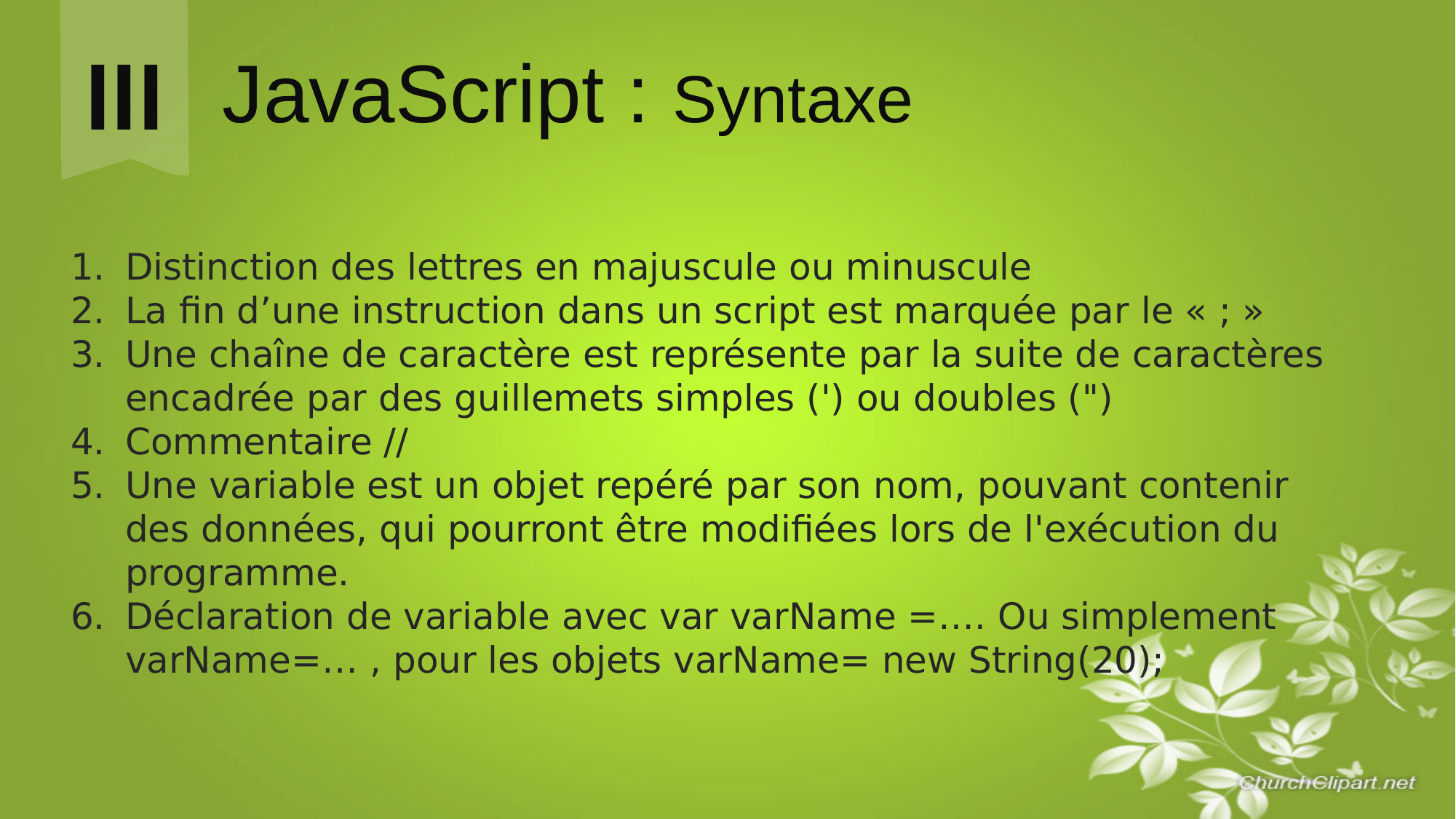

III
 JavaScript : Syntaxe
Distinction des lettres en majuscule ou minuscule
La fin d’une instruction dans un script est marquée par le « ; »
Une chaîne de caractère est représente par la suite de caractères encadrée par des guillemets simples (') ou doubles (")
Commentaire //
Une variable est un objet repéré par son nom, pouvant contenir des données, qui pourront être modifiées lors de l'exécution du programme.
Déclaration de variable avec var varName =…. Ou simplement varName=… , pour les objets varName= new String(20);